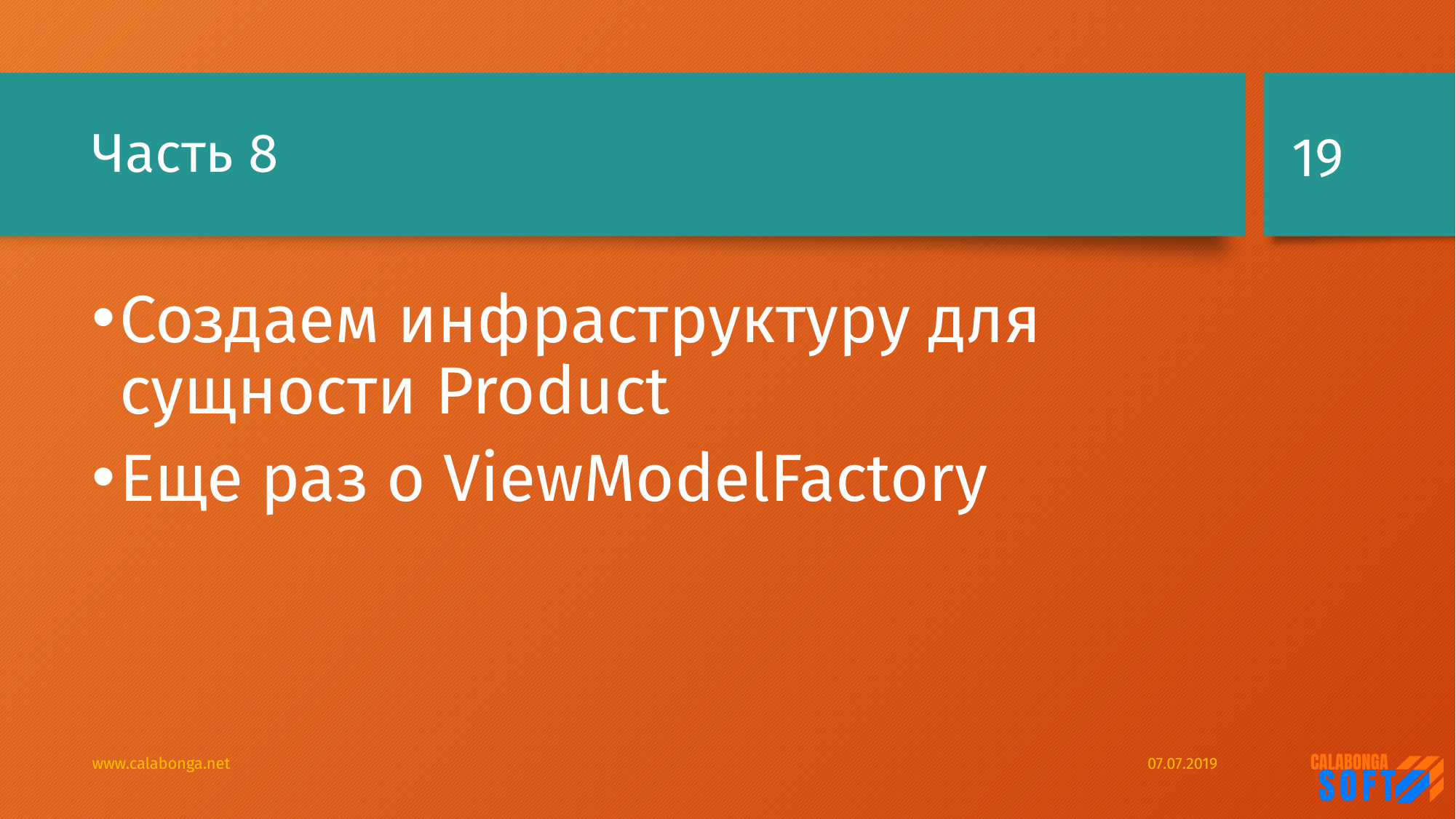

19
# Часть 8
Создаем инфраструктуру для сущности Product
Еще раз о ViewModelFactory
www.calabonga.net
07.07.2019